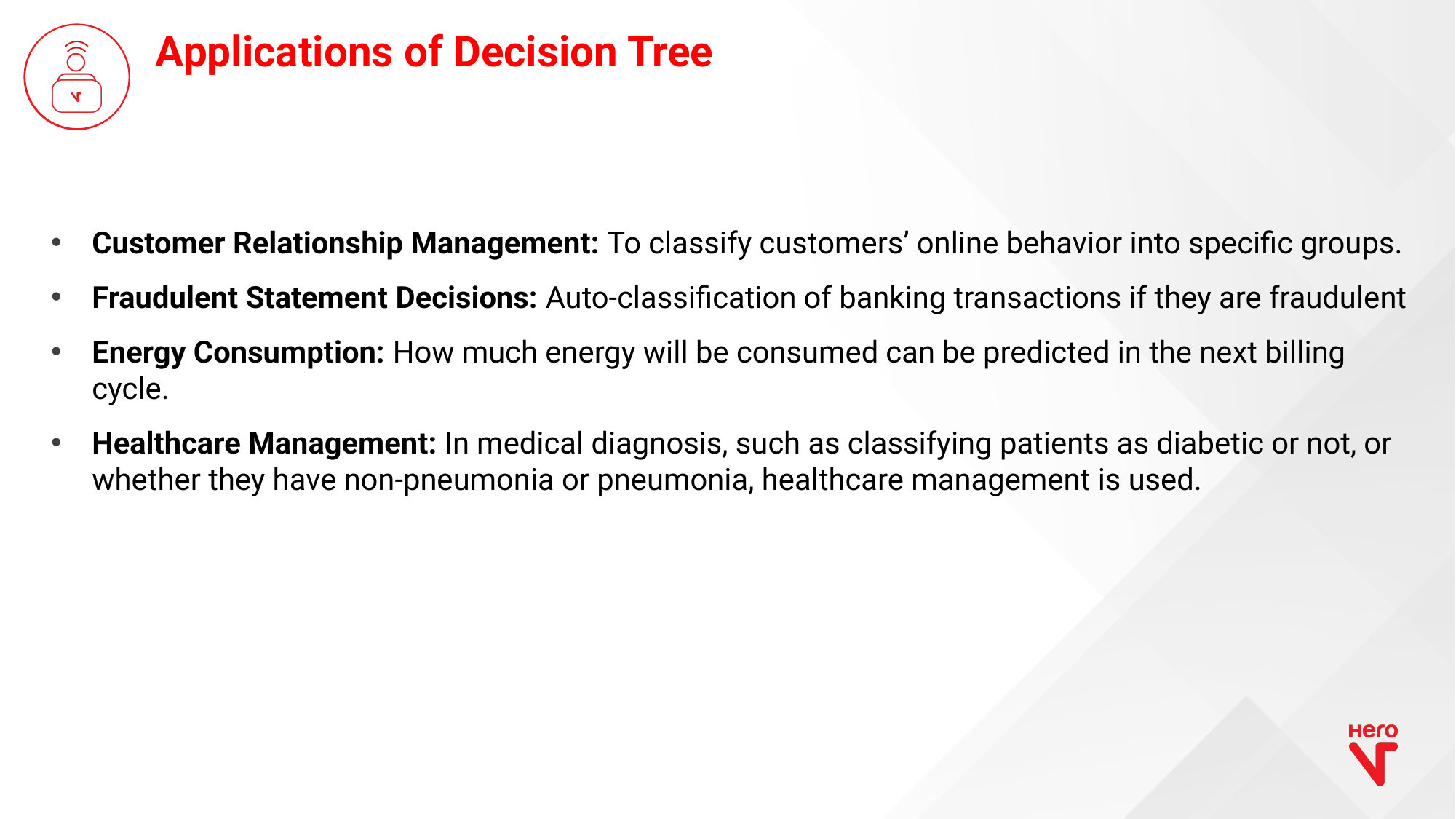

Applications of Decision Tree
Customer Relationship Management: To classify customers’ online behavior into specific groups.
Fraudulent Statement Decisions: Auto-classification of banking transactions if they are fraudulent
Energy Consumption: How much energy will be consumed can be predicted in the next billing cycle.
Healthcare Management: In medical diagnosis, such as classifying patients as diabetic or not, or whether they have non-pneumonia or pneumonia, healthcare management is used.